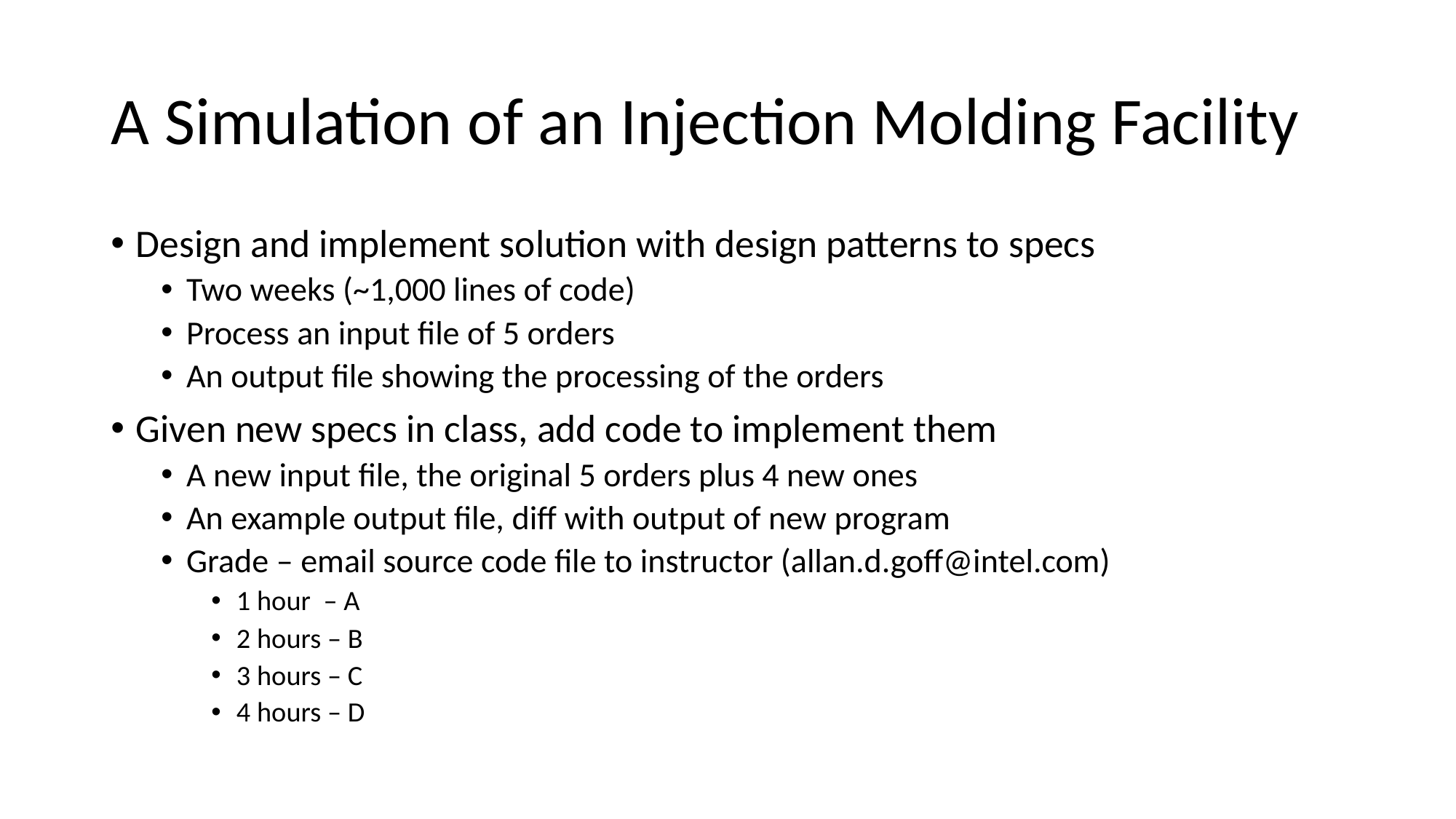

# A Simulation of an Injection Molding Facility
Design and implement solution with design patterns to specs
Two weeks (~1,000 lines of code)
Process an input file of 5 orders
An output file showing the processing of the orders
Given new specs in class, add code to implement them
A new input file, the original 5 orders plus 4 new ones
An example output file, diff with output of new program
Grade – email source code file to instructor (allan.d.goff@intel.com)
1 hour  – A
2 hours – B
3 hours – C
4 hours – D